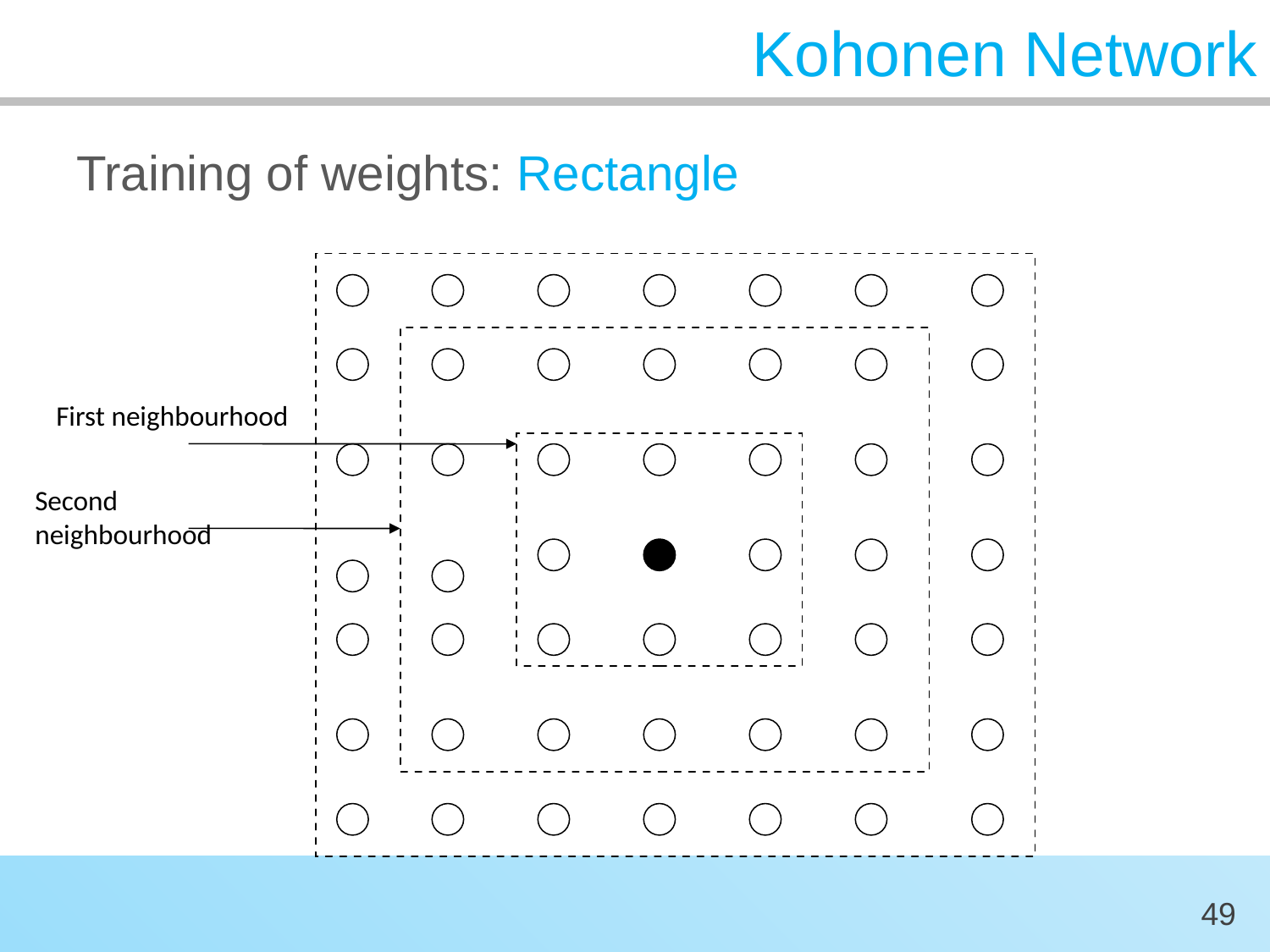

# Kohonen Network
Training of weights: Rectangle

First neighbourhood

Second neighbourhood